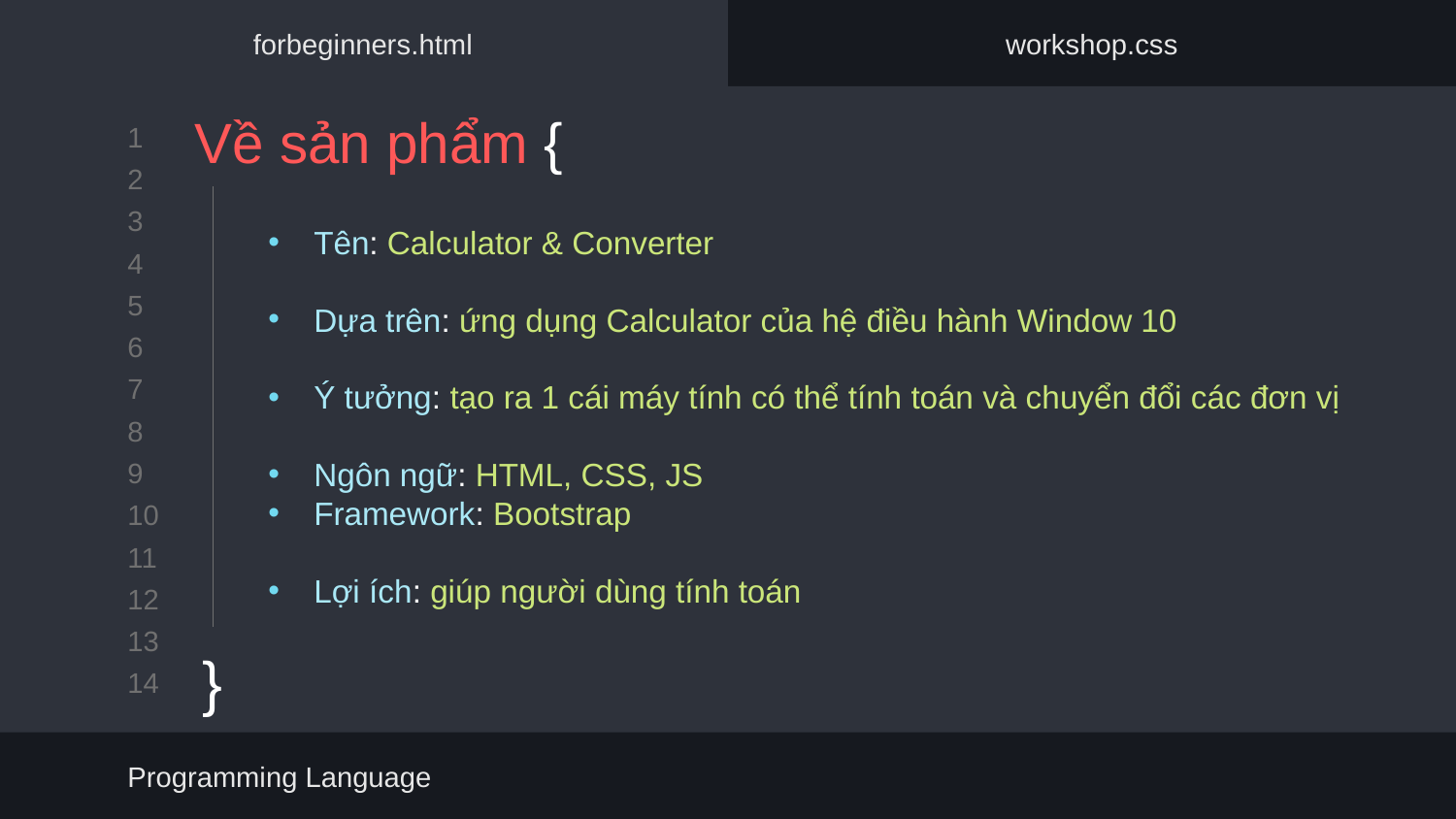

forbeginners.html
workshop.css
# Về sản phẩm {
Tên: Calculator & Converter

Dựa trên: ứng dụng Calculator của hệ điều hành Window 10

Ý tưởng: tạo ra 1 cái máy tính có thể tính toán và chuyển đổi các đơn vị

Ngôn ngữ: HTML, CSS, JS
Framework: Bootstrap

Lợi ích: giúp người dùng tính toán
}
Programming Language